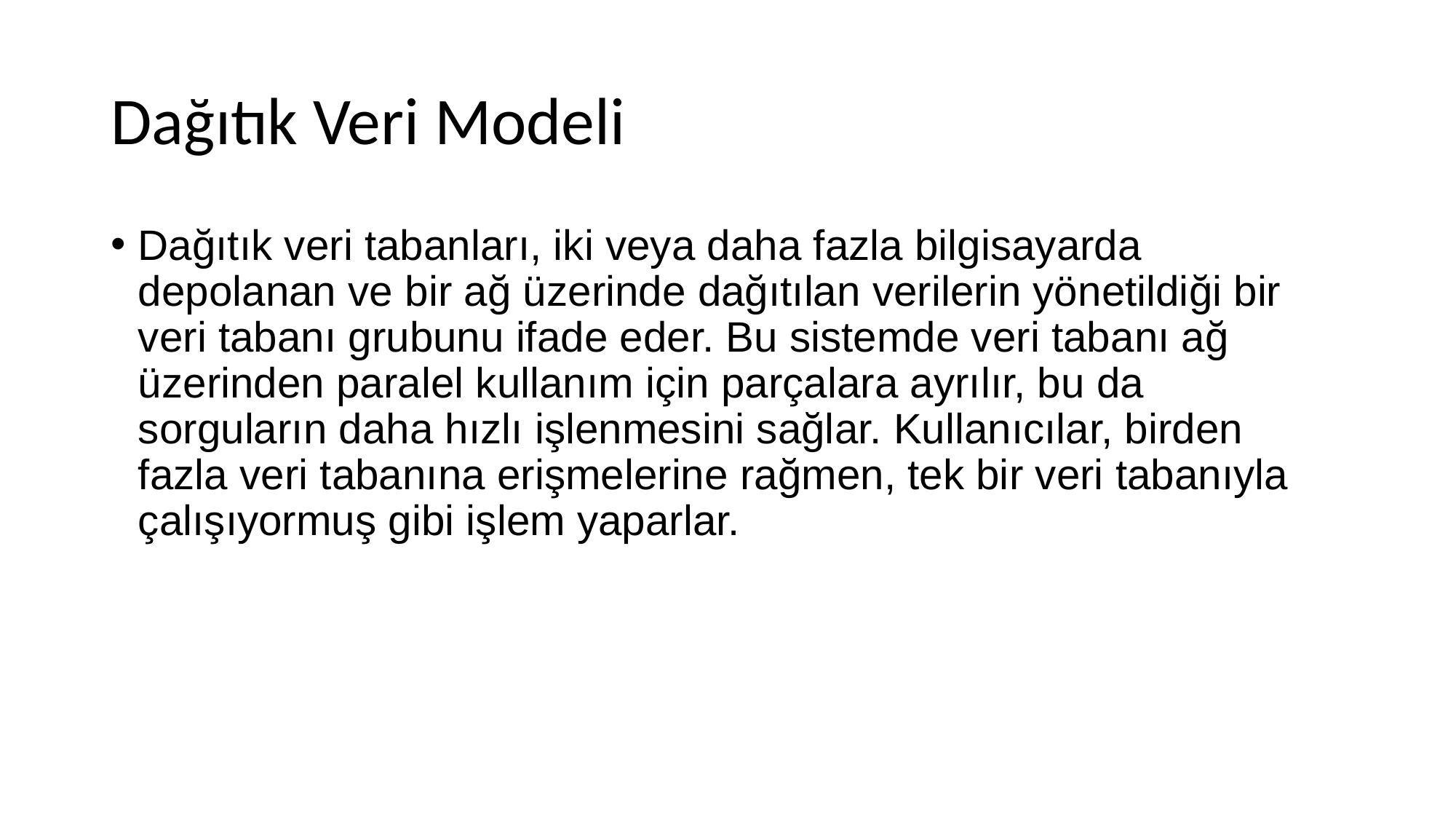

# Dağıtık Veri Modeli
Dağıtık veri tabanları, iki veya daha fazla bilgisayarda depolanan ve bir ağ üzerinde dağıtılan verilerin yönetildiği bir veri tabanı grubunu ifade eder. Bu sistemde veri tabanı ağ üzerinden paralel kullanım için parçalara ayrılır, bu da sorguların daha hızlı işlenmesini sağlar. Kullanıcılar, birden fazla veri tabanına erişmelerine rağmen, tek bir veri tabanıyla çalışıyormuş gibi işlem yaparlar.